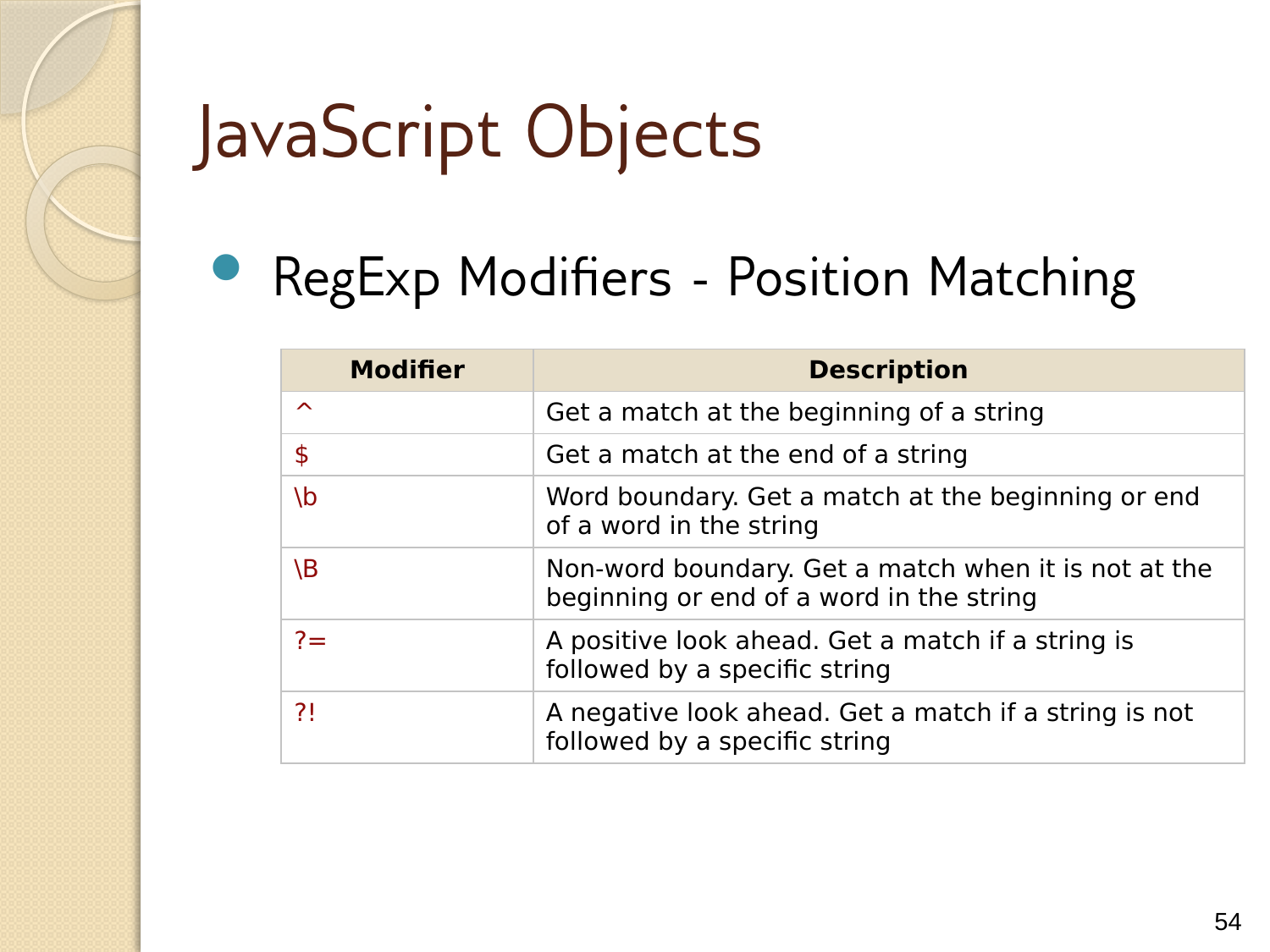

JavaScript Objects
RegExp Modifiers - Position Matching

| Modifier | Description |
| --- | --- |
| ^ | Get a match at the beginning of a string |
| $ | Get a match at the end of a string |
| \b | Word boundary. Get a match at the beginning or end of a word in the string |
| \B | Non-word boundary. Get a match when it is not at the beginning or end of a word in the string |
| ?= | A positive look ahead. Get a match if a string is followed by a specific string |
| ?! | A negative look ahead. Get a match if a string is not followed by a specific string |
54